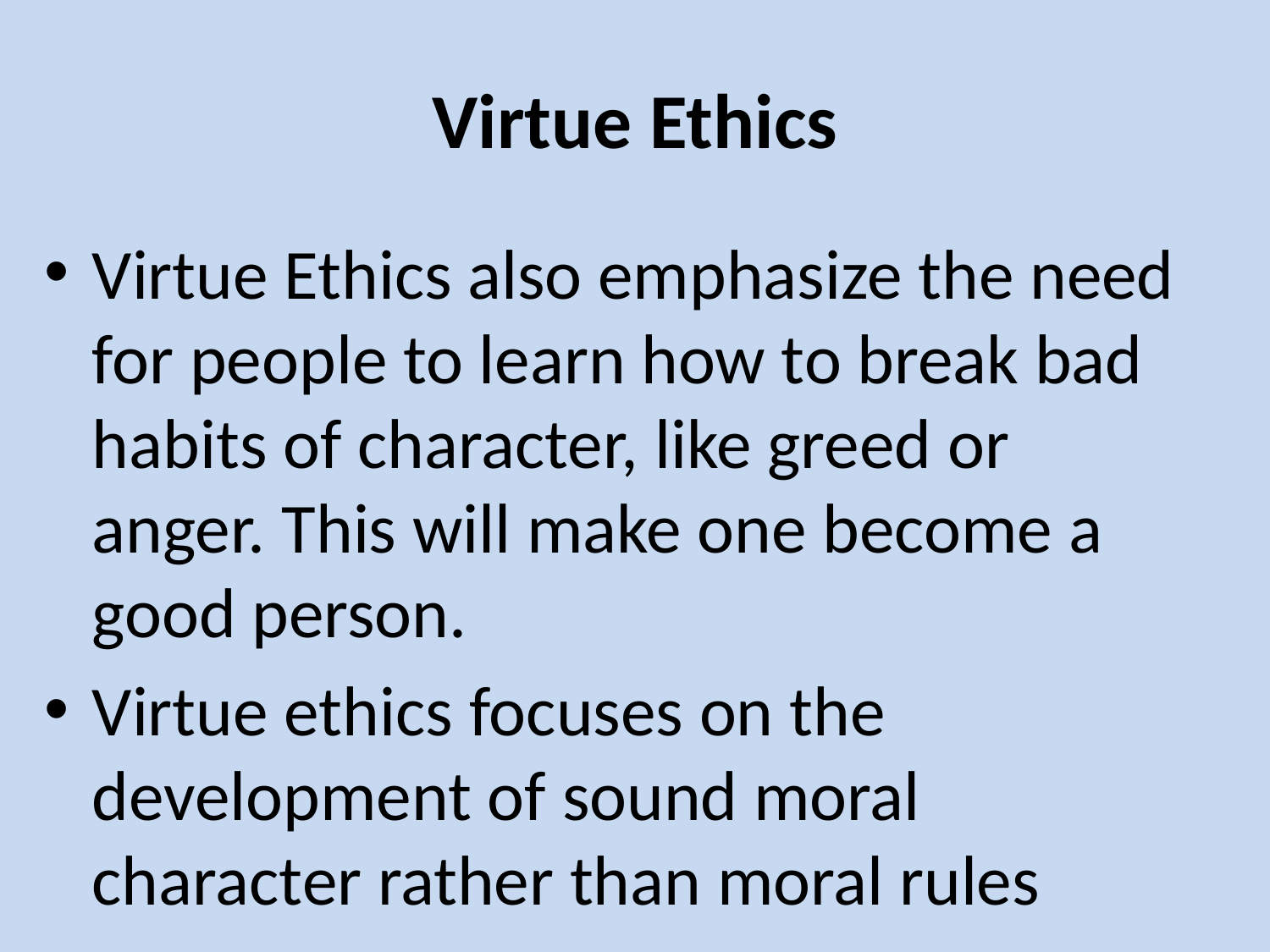

# Virtue Ethics
Virtue Ethics also emphasize the need for people to learn how to break bad habits of character, like greed or anger. This will make one become a good person.
Virtue ethics focuses on the development of sound moral character rather than moral rules